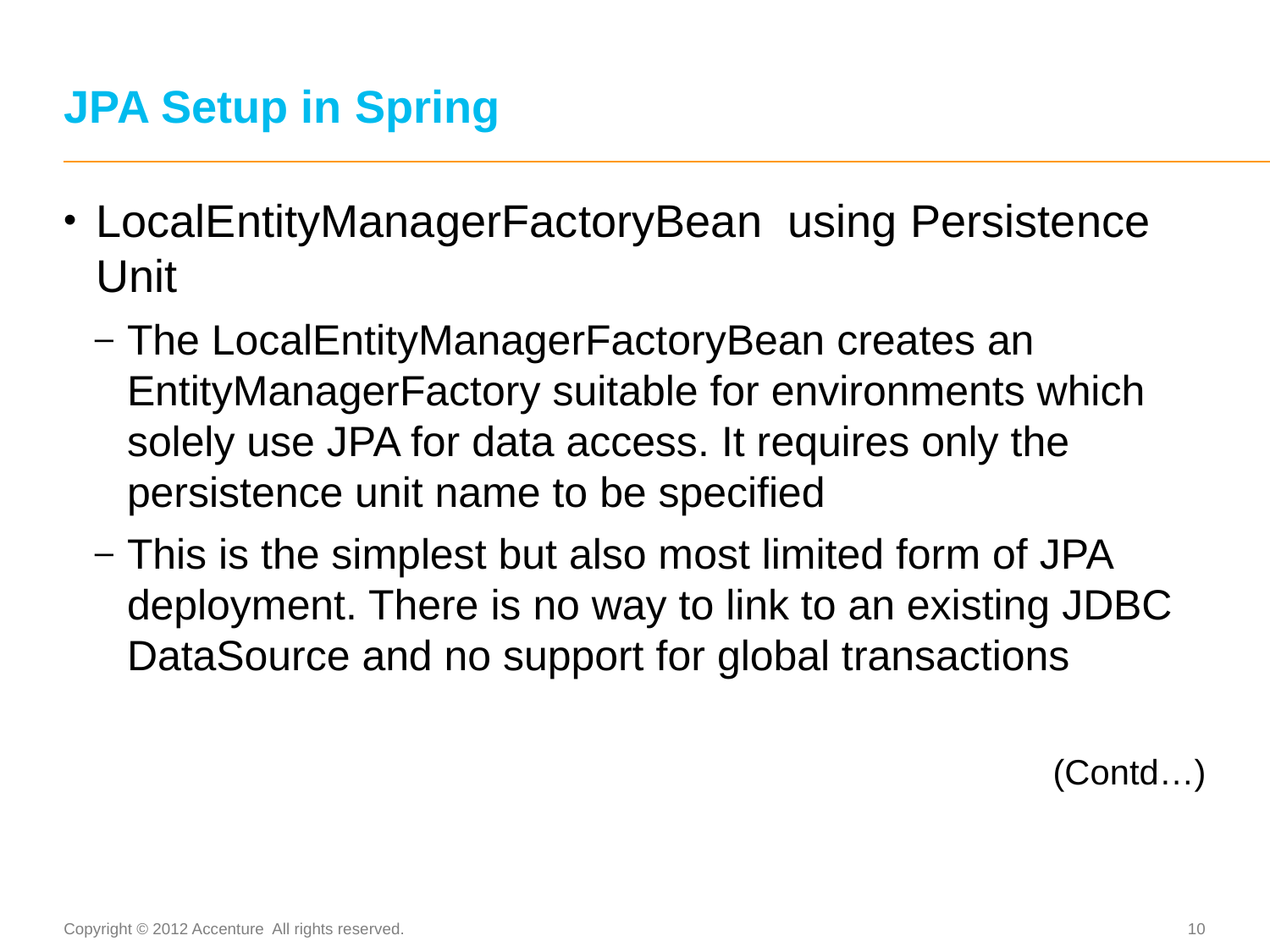

# JPA Setup in Spring
LocalEntityManagerFactoryBean  using Persistence Unit
The LocalEntityManagerFactoryBean creates an EntityManagerFactory suitable for environments which solely use JPA for data access. It requires only the persistence unit name to be specified
This is the simplest but also most limited form of JPA deployment. There is no way to link to an existing JDBC DataSource and no support for global transactions

(Contd…)